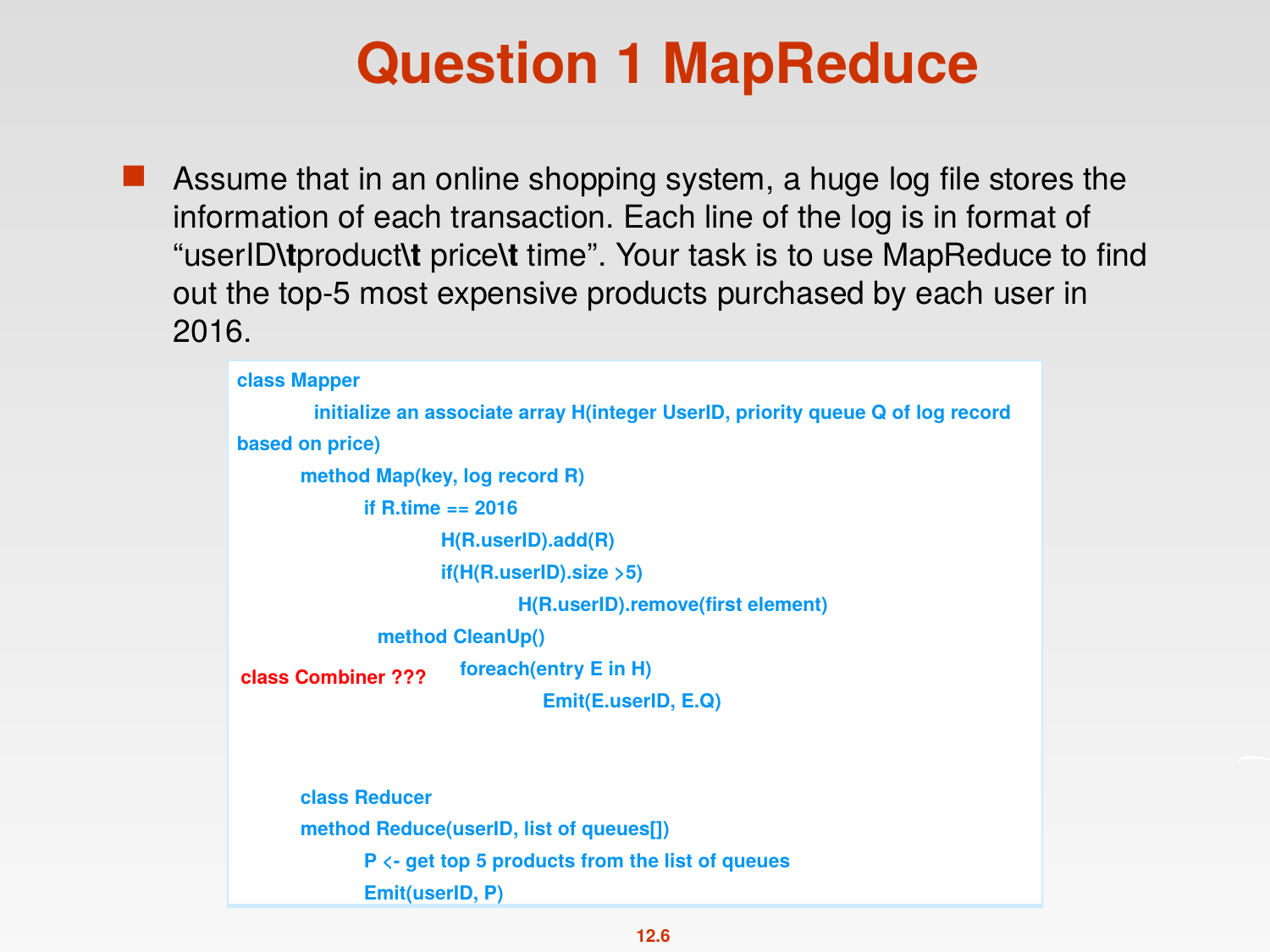

# Question 1 MapReduce
Assume that in an online shopping system, a huge log file stores the information of each transaction. Each line of the log is in format of “userID\tproduct\t price\t time”. Your task is to use MapReduce to find out the top-5 most expensive products purchased by each user in 2016.

| class Mapper initialize an associate array H(integer UserID, priority queue Q of log record based on price) method Map(key, log record R) if R.time == 2016 H(R.userID).add(R) if(H(R.userID).size >5) H(R.userID).remove(first element) method CleanUp() foreach(entry E in H) Emit(E.userID, E.Q) class Reducer method Reduce(userID, list of queues[]) P <- get top 5 products from the list of queues Emit(userID, P) |
| --- |
class Combiner ???